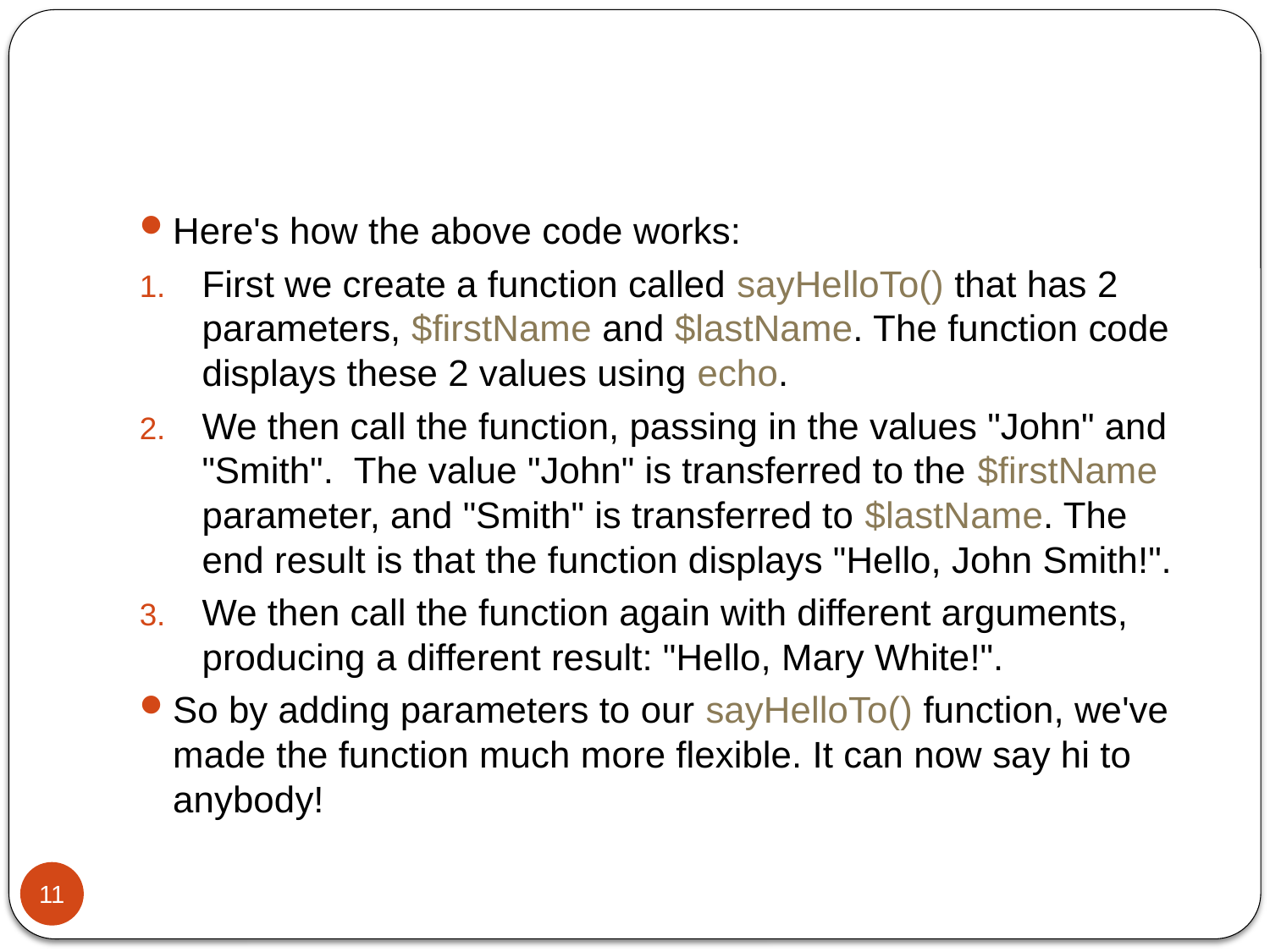

#
Here's how the above code works:
First we create a function called sayHelloTo() that has 2 parameters, $firstName and $lastName. The function code displays these 2 values using echo.
We then call the function, passing in the values "John" and "Smith".  The value "John" is transferred to the $firstName parameter, and "Smith" is transferred to $lastName. The end result is that the function displays "Hello, John Smith!".
We then call the function again with different arguments, producing a different result: "Hello, Mary White!".
So by adding parameters to our sayHelloTo() function, we've made the function much more flexible. It can now say hi to anybody!

11